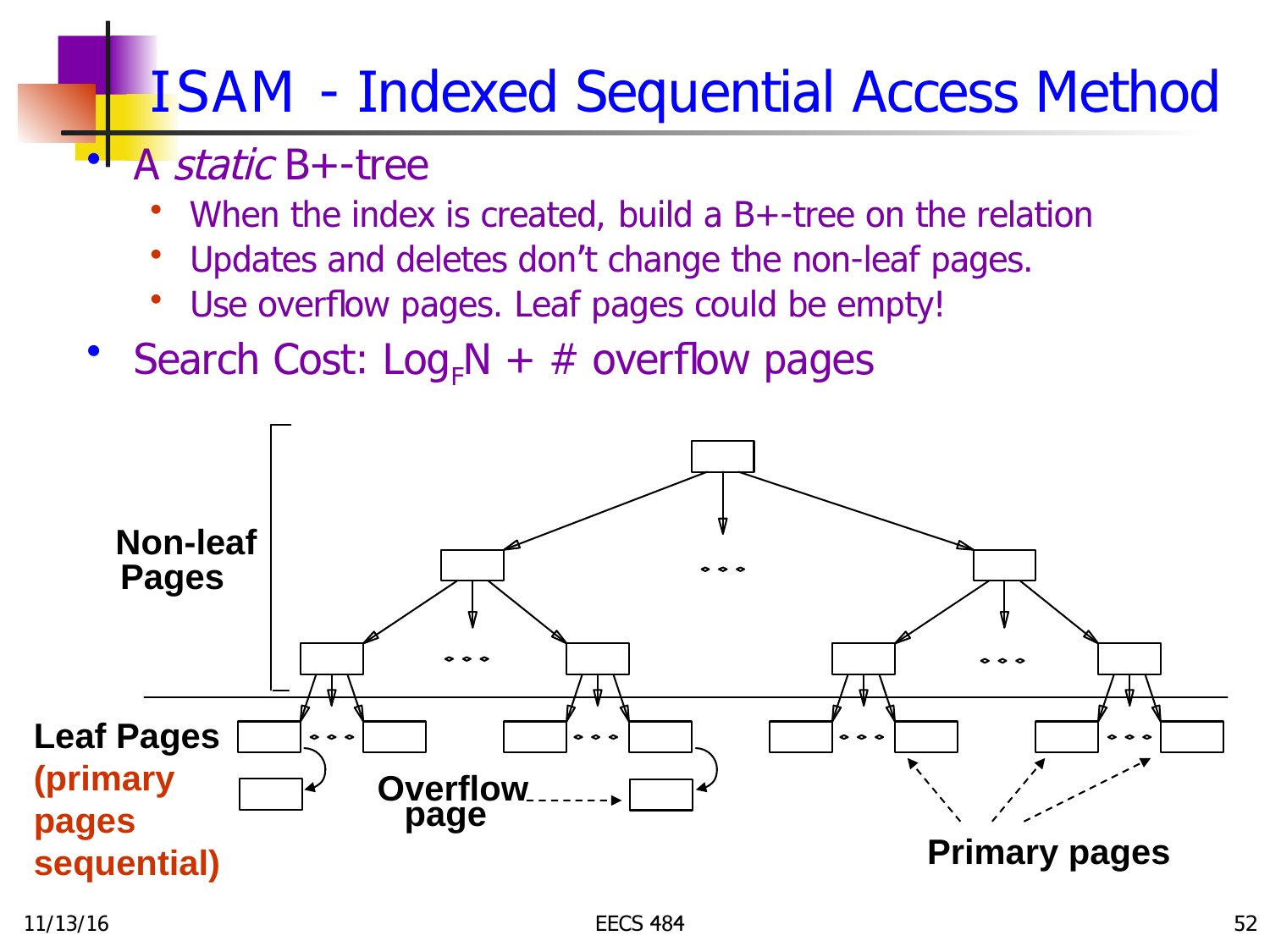

# ISAM - Indexed Sequential Access Method
A static B+-tree
When the index is created, build a B+-tree on the relation
Updates and deletes don’t change the non-leaf pages.
Use overflow pages. Leaf pages could be empty!
Search Cost: LogFN + # overflow pages

Non-leaf

Pages

Leaf Pages
(primary
pages
sequential)

Overflow
page

Primary pages
11/13/16
EECS 484
52